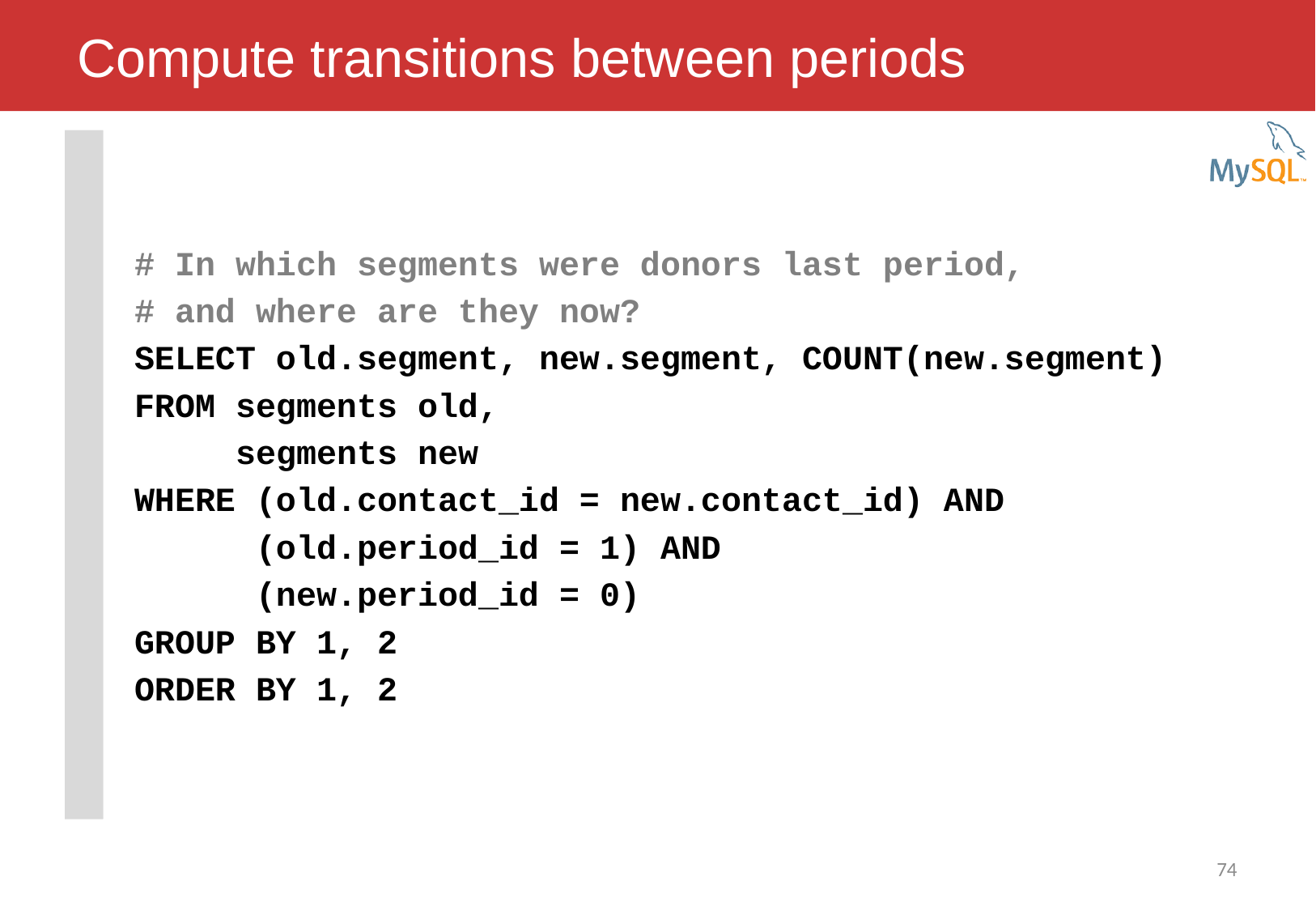

# Compute transitions between periods
# In which segments were donors last period,
# and where are they now?
SELECT old.segment, new.segment, COUNT(new.segment)
FROM segments old,
     segments new
WHERE (old.contact_id = new.contact_id) AND
      (old.period_id = 1) AND
      (new.period_id = 0)
GROUP BY 1, 2
ORDER BY 1, 2
74